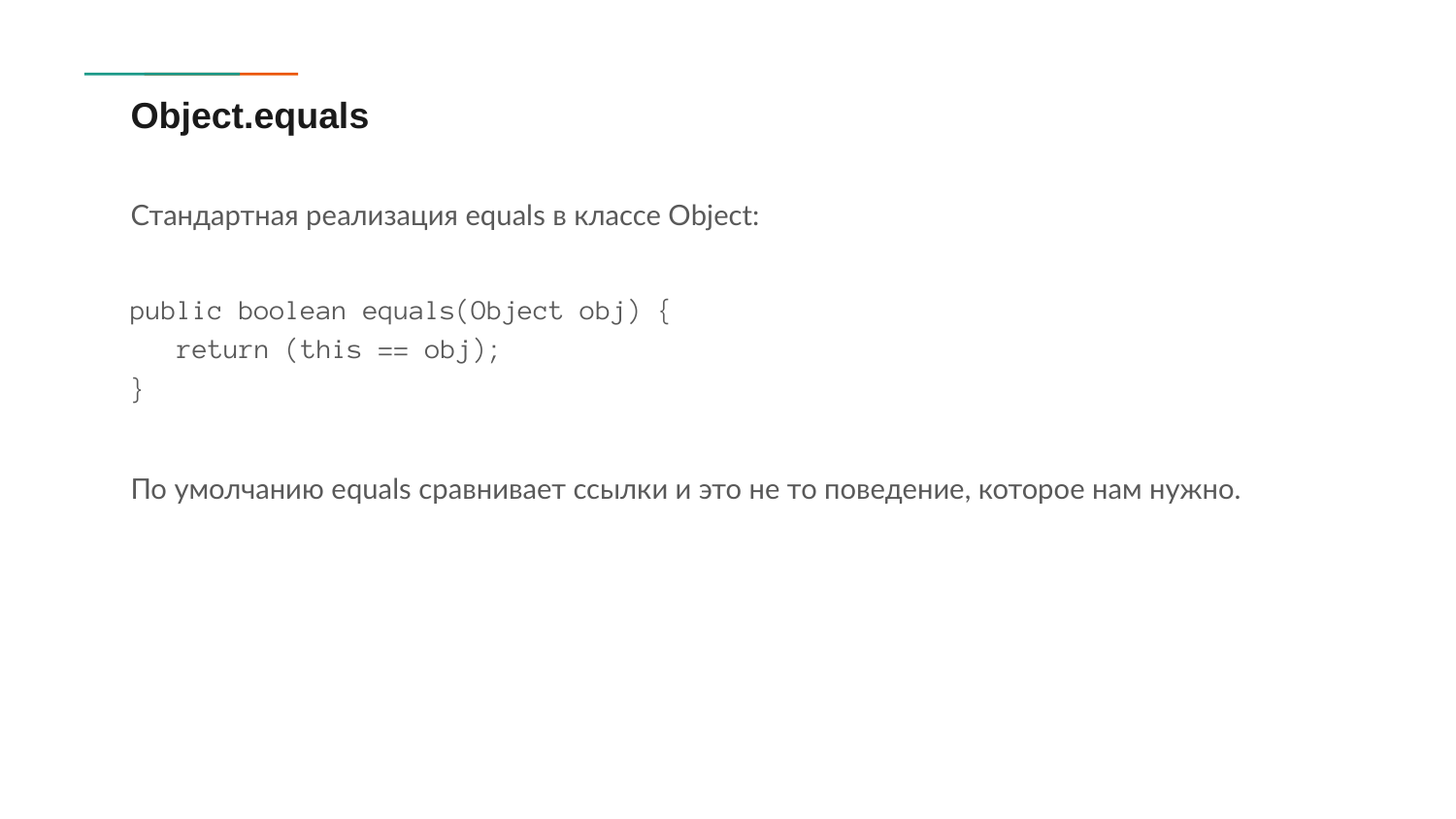

# Object.equals
Стандартная реализация equals в классе Object:

public boolean equals(Object obj) {
   return (this == obj);
}

По умолчанию equals сравнивает ссылки и это не то поведение, которое нам нужно.